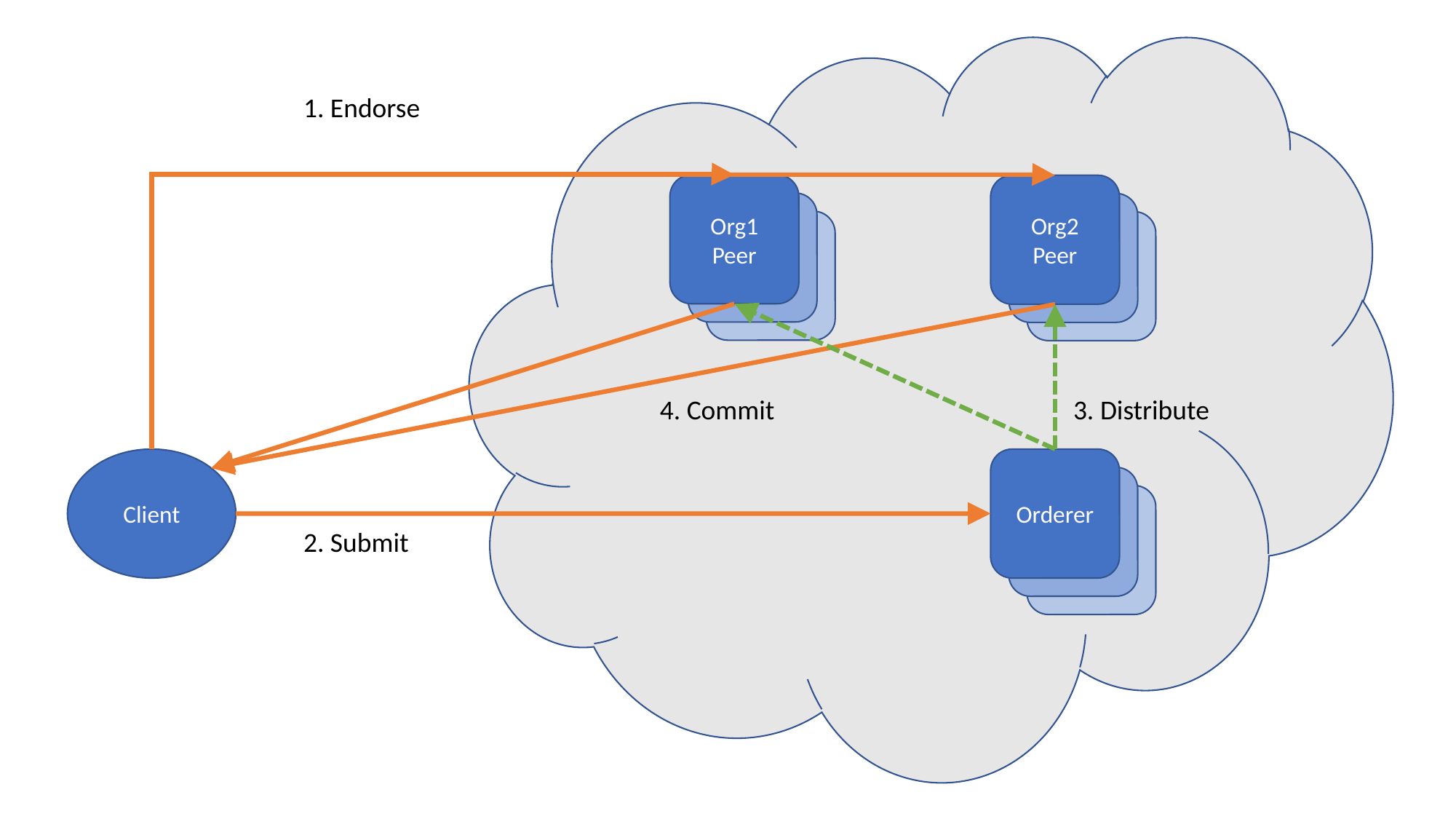

1. Endorse
Org1
Peer

Org2
Peer

4. Commit
3. Distribute
Client
Orderer

2. Submit